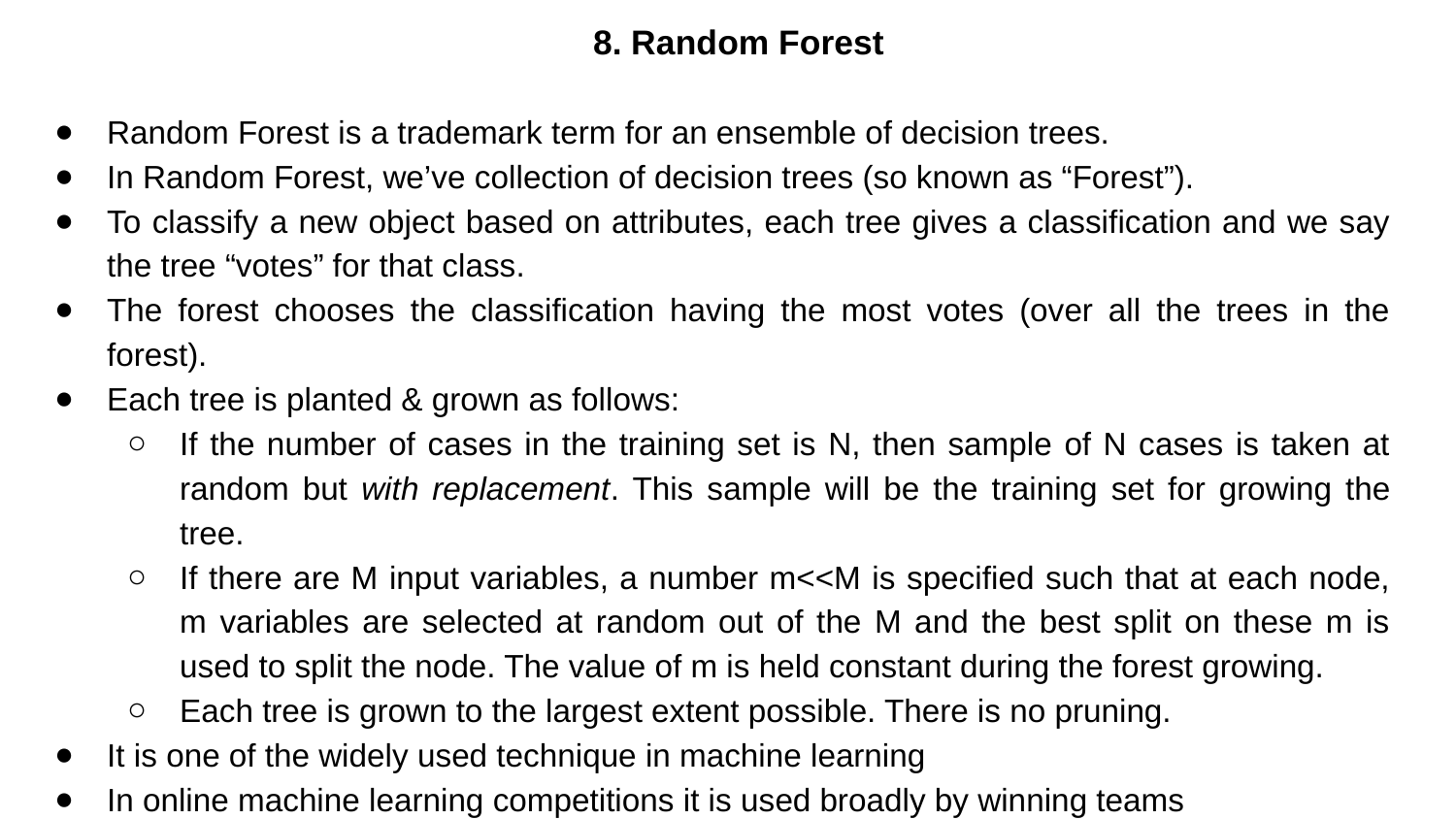

# 8. Random Forest
Random Forest is a trademark term for an ensemble of decision trees.
In Random Forest, we’ve collection of decision trees (so known as “Forest”).
To classify a new object based on attributes, each tree gives a classification and we say the tree “votes” for that class.
The forest chooses the classification having the most votes (over all the trees in the forest).
Each tree is planted & grown as follows:
If the number of cases in the training set is N, then sample of N cases is taken at random but with replacement. This sample will be the training set for growing the tree.
If there are M input variables, a number m<<M is specified such that at each node, m variables are selected at random out of the M and the best split on these m is used to split the node. The value of m is held constant during the forest growing.
Each tree is grown to the largest extent possible. There is no pruning.
It is one of the widely used technique in machine learning
In online machine learning competitions it is used broadly by winning teams